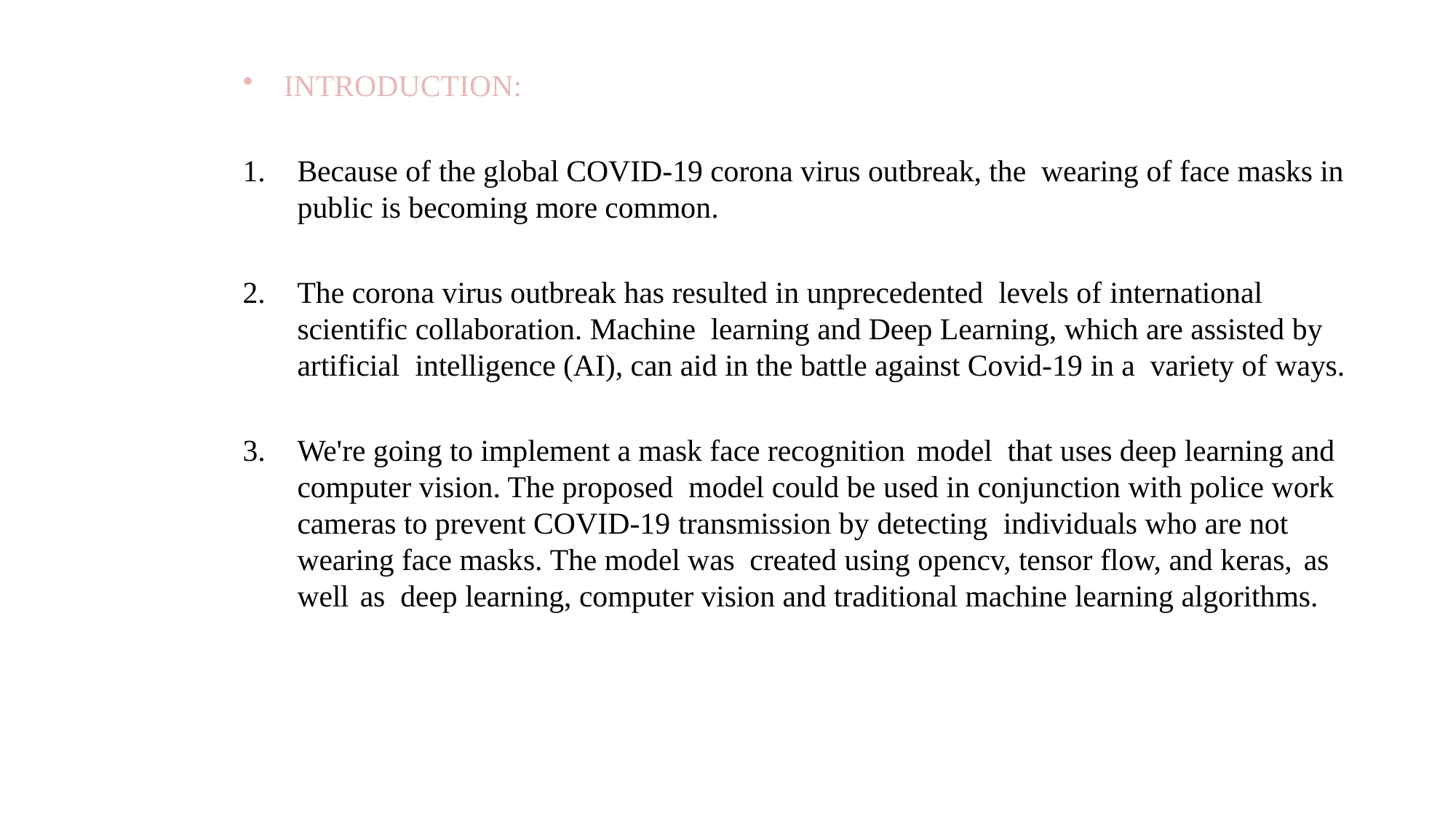

INTRODUCTION:

Because of the global COVID-19 corona virus outbreak, the  wearing of face masks in public is becoming more common.

The corona virus outbreak has resulted in unprecedented  levels of international scientific collaboration. Machine  learning and Deep Learning, which are assisted by artificial  intelligence (AI), can aid in the battle against Covid-19 in a  variety of ways.

We're going to implement a mask face recognition model  that uses deep learning and computer vision. The proposed  model could be used in conjunction with police work  cameras to prevent COVID-19 transmission by detecting  individuals who are not wearing face masks. The model was  created using opencv, tensor flow, and keras, as well as  deep learning, computer vision and traditional machine learning algorithms.